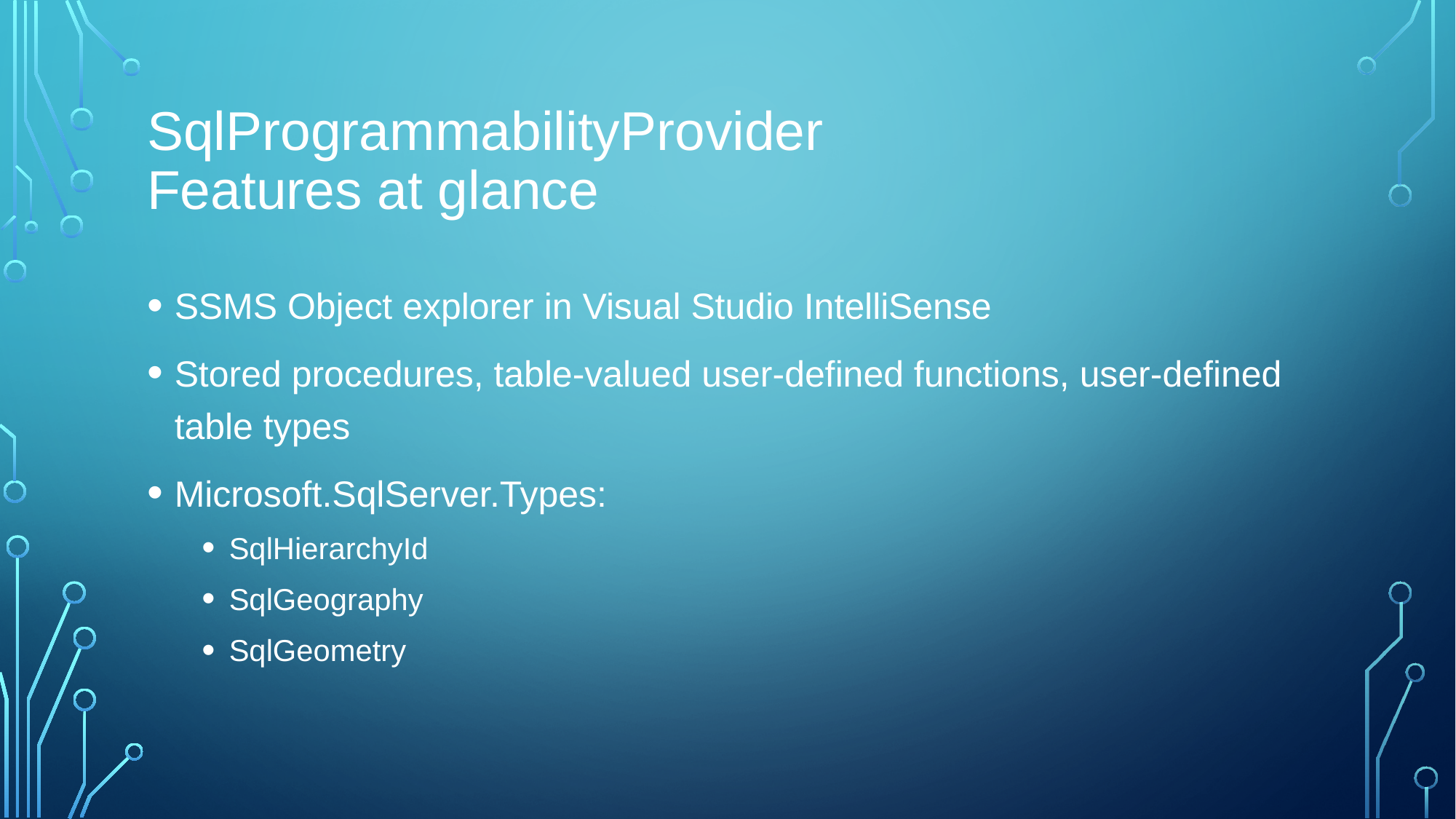

# SqlProgrammabilityProvider Features at glance
SSMS Object explorer in Visual Studio IntelliSense
Stored procedures, table-valued user-defined functions, user-defined table types
Microsoft.SqlServer.Types:
SqlHierarchyId
SqlGeography
SqlGeometry